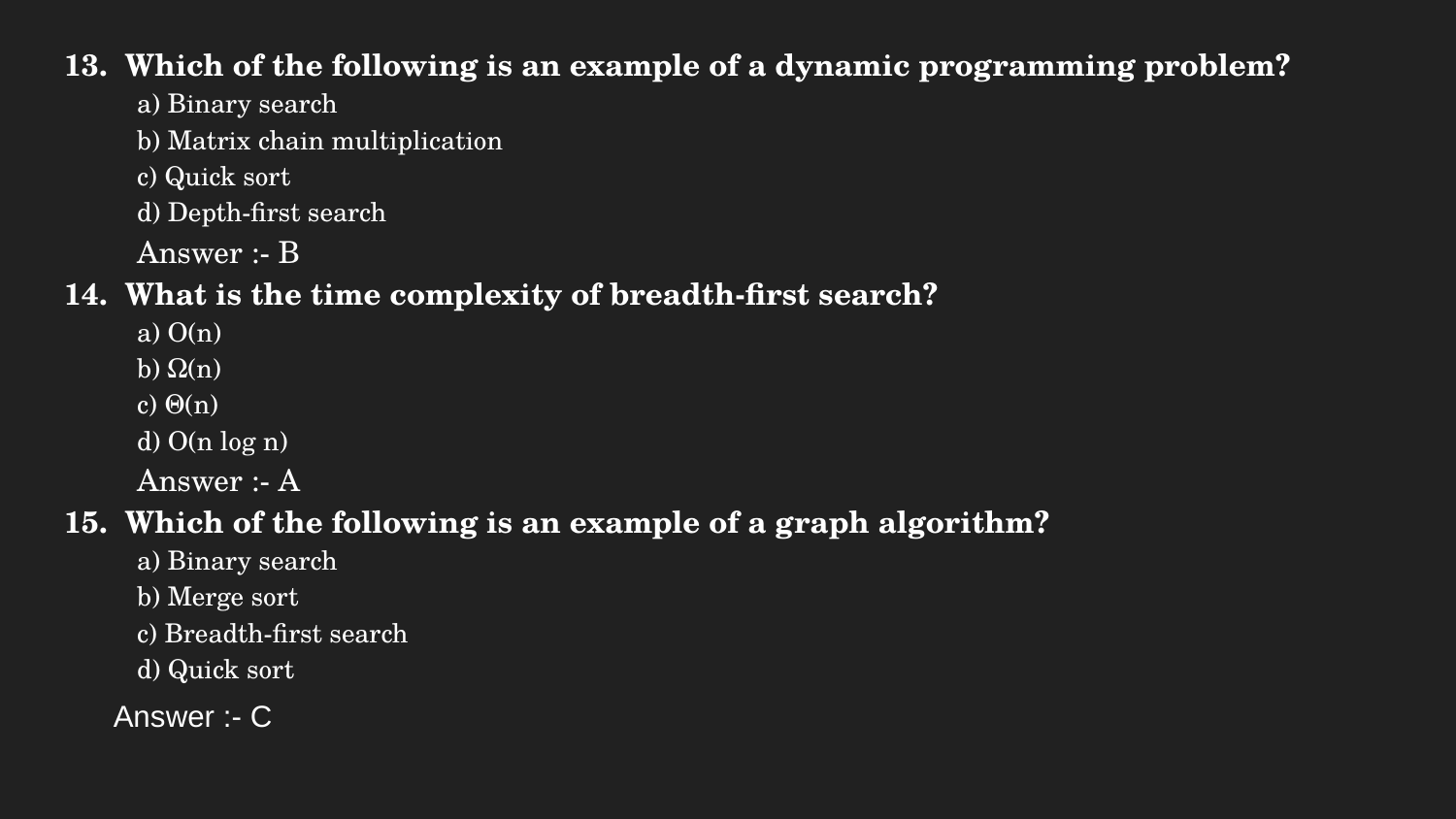

13.  Which of the following is an example of a dynamic programming problem?
a) Binary search
b) Matrix chain multiplication
c) Quick sort
d) Depth-first search
Answer :- B
14.  What is the time complexity of breadth-first search?
a) O(n)
b) Ω(n)
c) Θ(n)
d) O(n log n)
Answer :- A
15.  Which of the following is an example of a graph algorithm?
a) Binary search
b) Merge sort
c) Breadth-first search
d) Quick sort
     Answer :- C
#